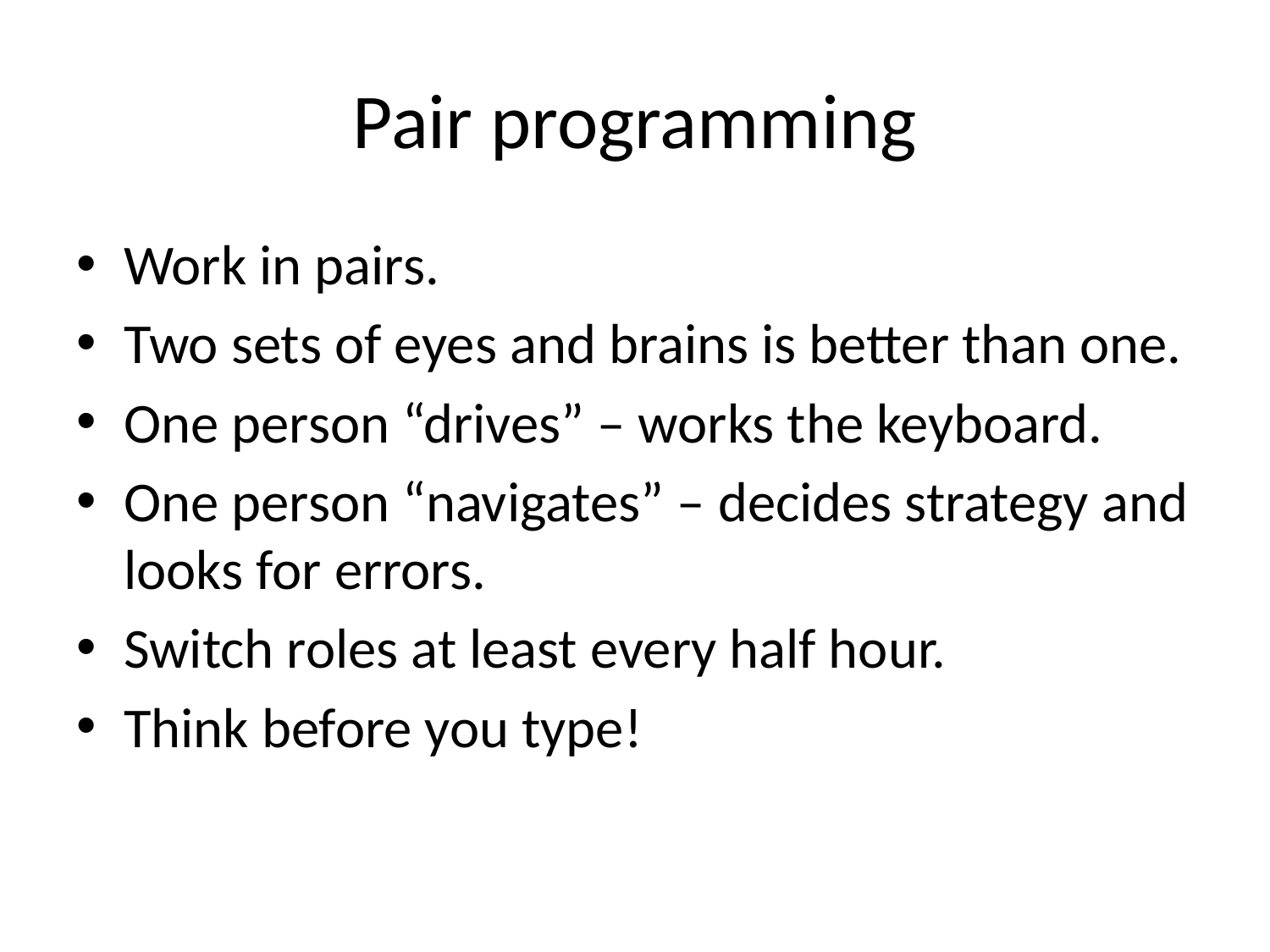

# Pair programming
Work in pairs.
Two sets of eyes and brains is better than one.
One person “drives” – works the keyboard.
One person “navigates” – decides strategy and looks for errors.
Switch roles at least every half hour.
Think before you type!